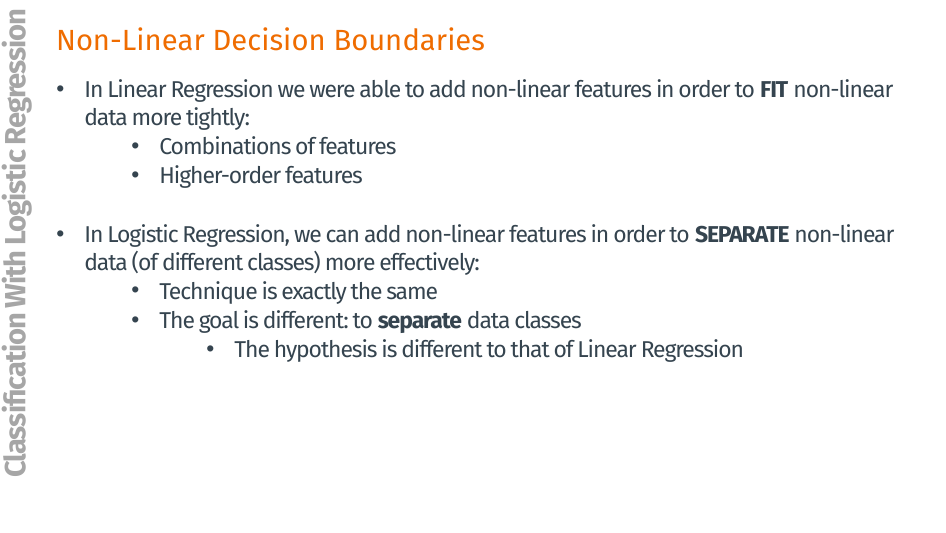

Non-Linear Decision Boundaries
In Linear Regression we were able to add non-linear features in order to FIT non-linear data more tightly:
Combinations of features
Higher-order features

In Logistic Regression, we can add non-linear features in order to SEPARATE non-linear data (of different classes) more effectively:
Technique is exactly the same
The goal is different: to separate data classes
The hypothesis is different to that of Linear Regression
Classification With Logistic Regression